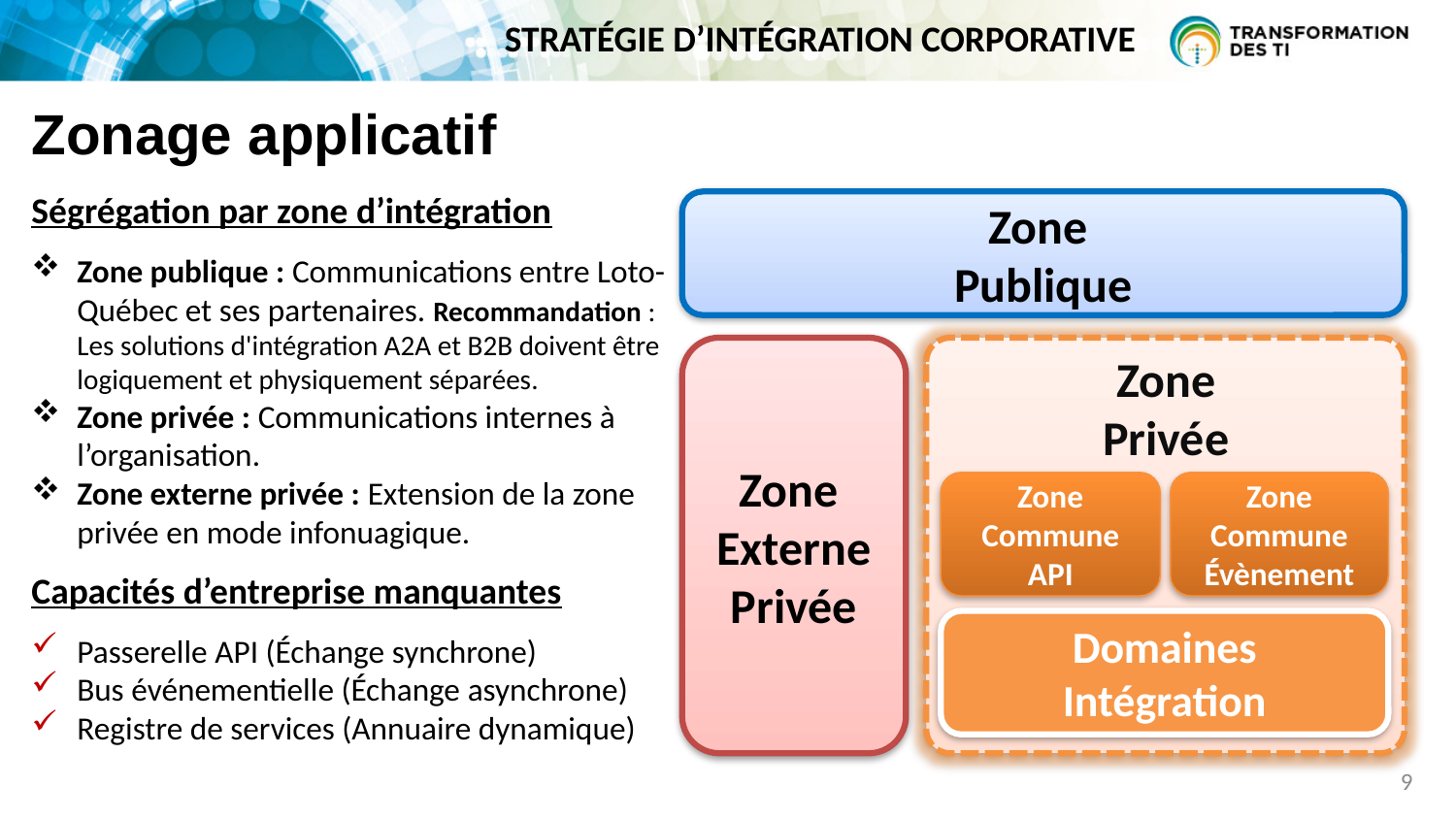

Stratégie d’intégration corporative
# Zonage applicatif
Ségrégation par zone d’intégration

Zone publique : Communications entre Loto-Québec et ses partenaires. Recommandation : Les solutions d'intégration A2A et B2B doivent être logiquement et physiquement séparées.
Zone privée : Communications internes à l’organisation.
Zone externe privée : Extension de la zone privée en mode infonuagique.

Capacités d’entreprise manquantes

Passerelle API (Échange synchrone)
Bus événementielle (Échange asynchrone)
Registre de services (Annuaire dynamique)
Zone
Publique
Zone
Externe
Privée

Zone
Privée
Zone Commune
API
Zone Commune Évènement
Domaines
Intégration
9